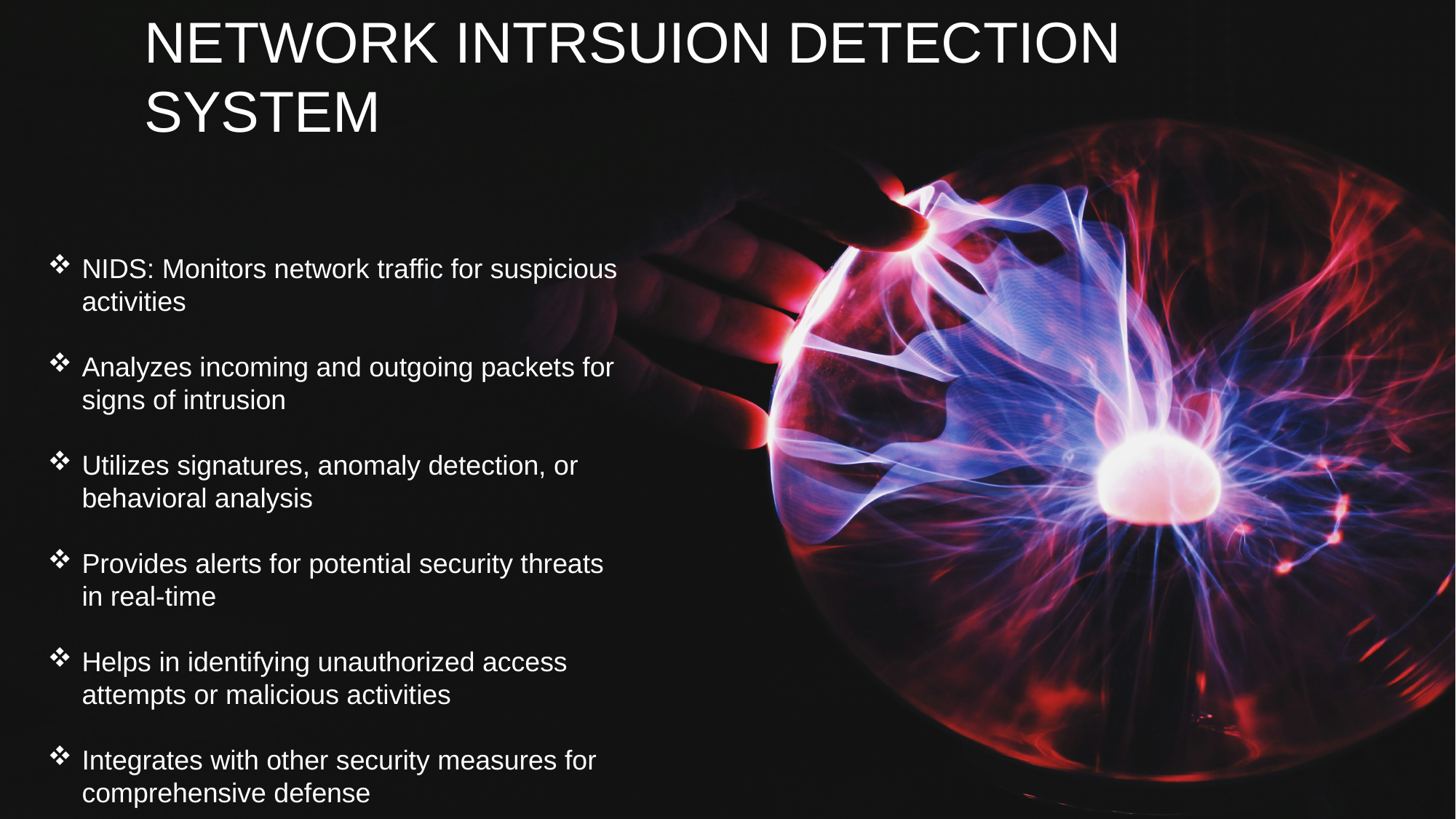

NETWORK INTRSUION DETECTION SYSTEM
NIDS: Monitors network traffic for suspicious activities

Analyzes incoming and outgoing packets for signs of intrusion

Utilizes signatures, anomaly detection, or behavioral analysis

Provides alerts for potential security threats in real-time

Helps in identifying unauthorized access attempts or malicious activities

Integrates with other security measures for comprehensive defense

Essential for maintaining network security and preventing cyber attacks.